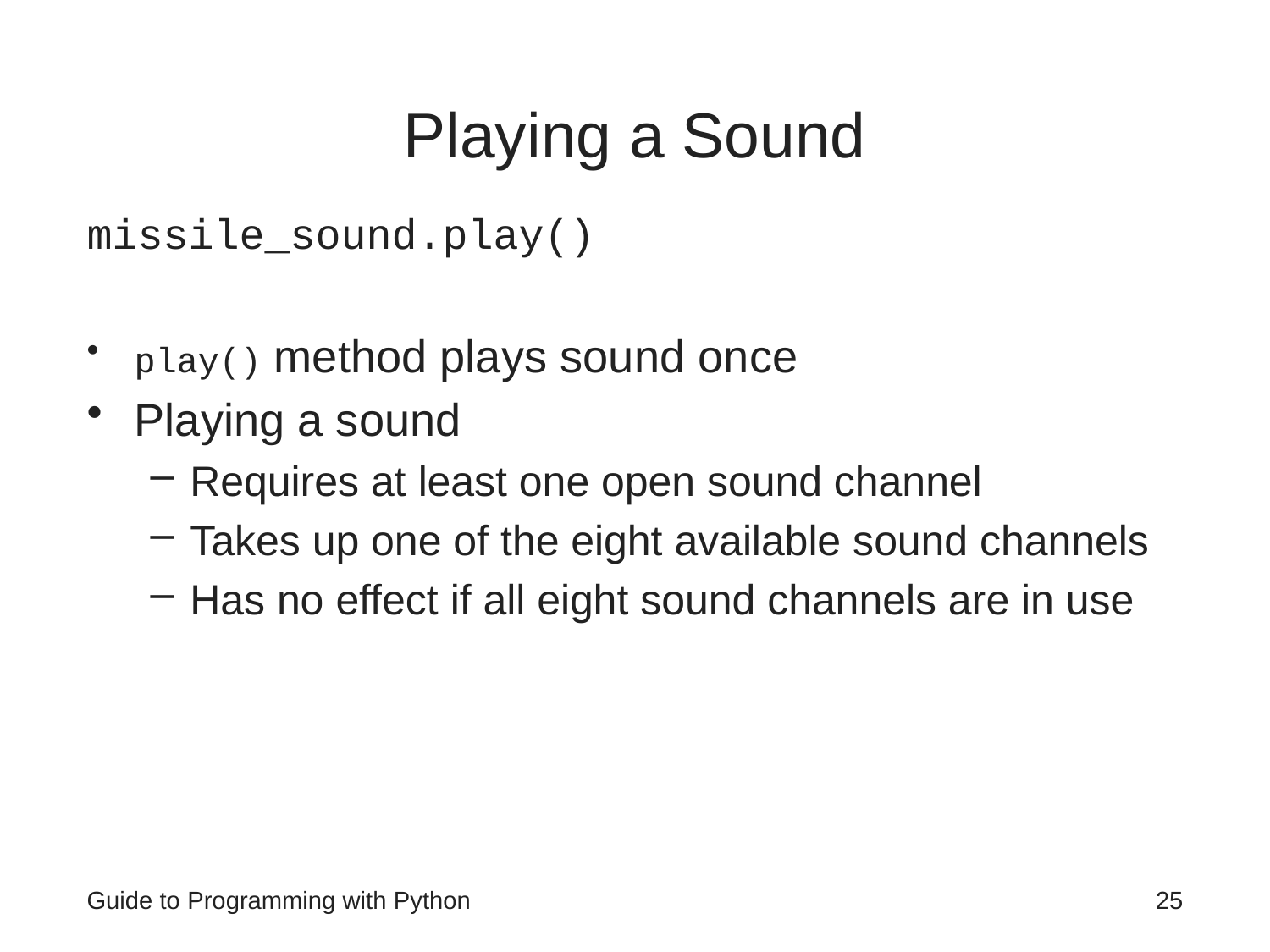

# Playing a Sound
missile_sound.play()

play() method plays sound once
Playing a sound
Requires at least one open sound channel
Takes up one of the eight available sound channels
Has no effect if all eight sound channels are in use
Guide to Programming with Python
25